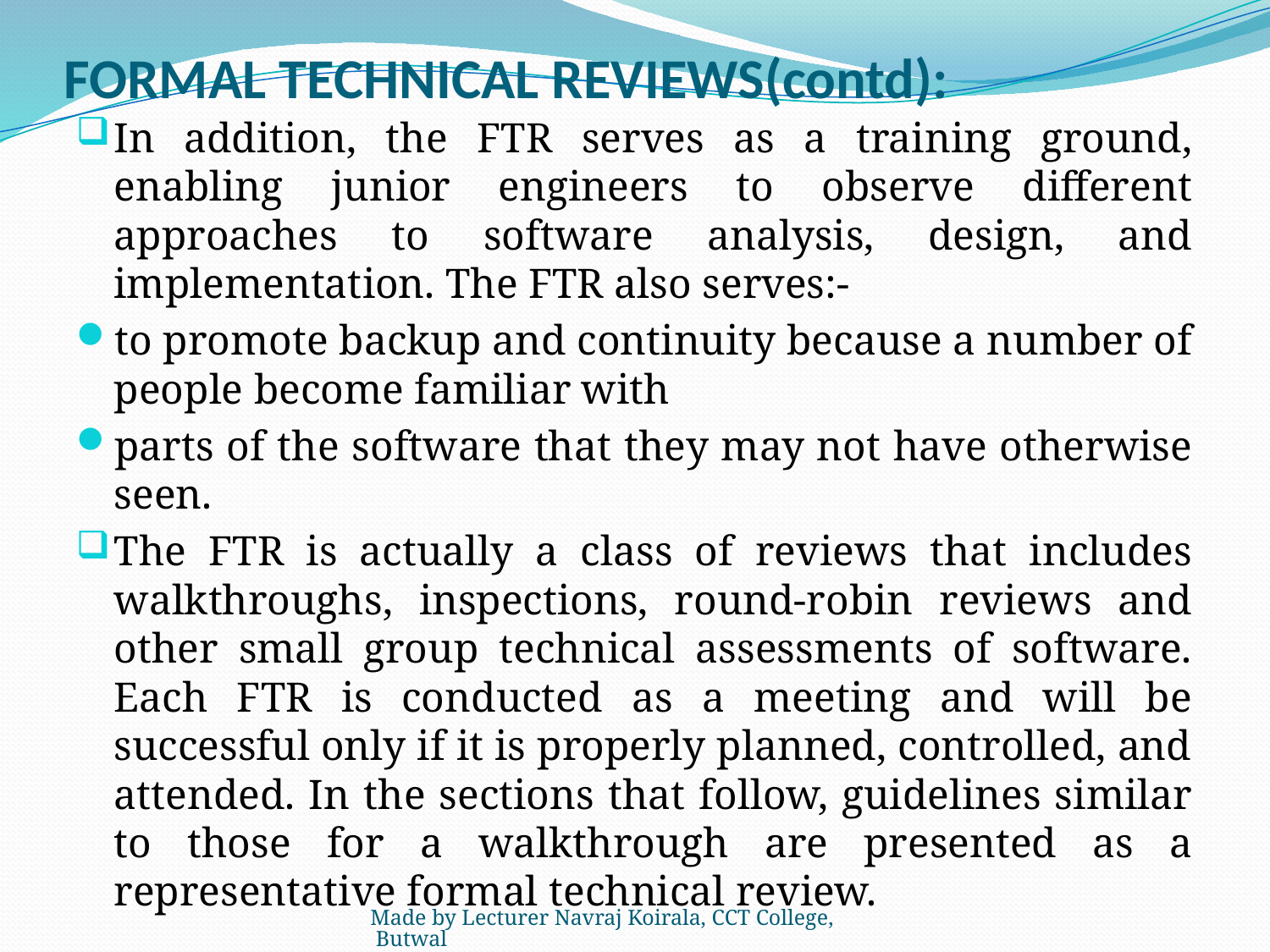

# FORMAL TECHNICAL REVIEWS(contd):
In addition, the FTR serves as a training ground, enabling junior engineers to observe different approaches to software analysis, design, and implementation. The FTR also serves:-
to promote backup and continuity because a number of people become familiar with
parts of the software that they may not have otherwise seen.
The FTR is actually a class of reviews that includes walkthroughs, inspections, round-robin reviews and other small group technical assessments of software. Each FTR is conducted as a meeting and will be successful only if it is properly planned, controlled, and attended. In the sections that follow, guidelines similar to those for a walkthrough are presented as a representative formal technical review.

Made by Lecturer Navraj Koirala, CCT College, Butwal